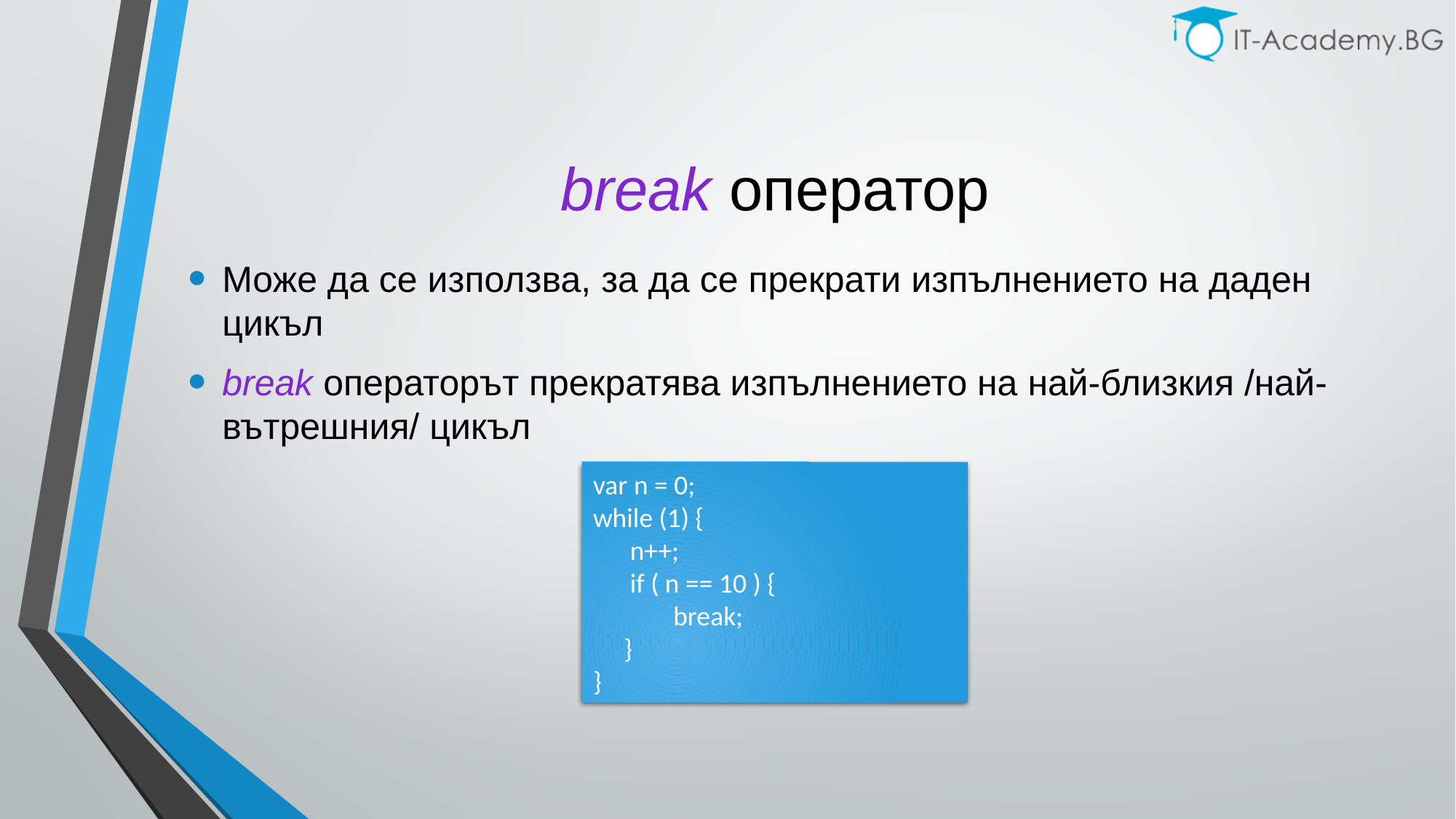

# break оператор
Може да се използва, за да се прекрати изпълнението на даден цикъл
break операторът прекратява изпълнението на най-близкия /най-вътрешния/ цикъл
var n = 0;
while (1) {
      n++;
      if ( n == 10 ) {
             break;
     }
}